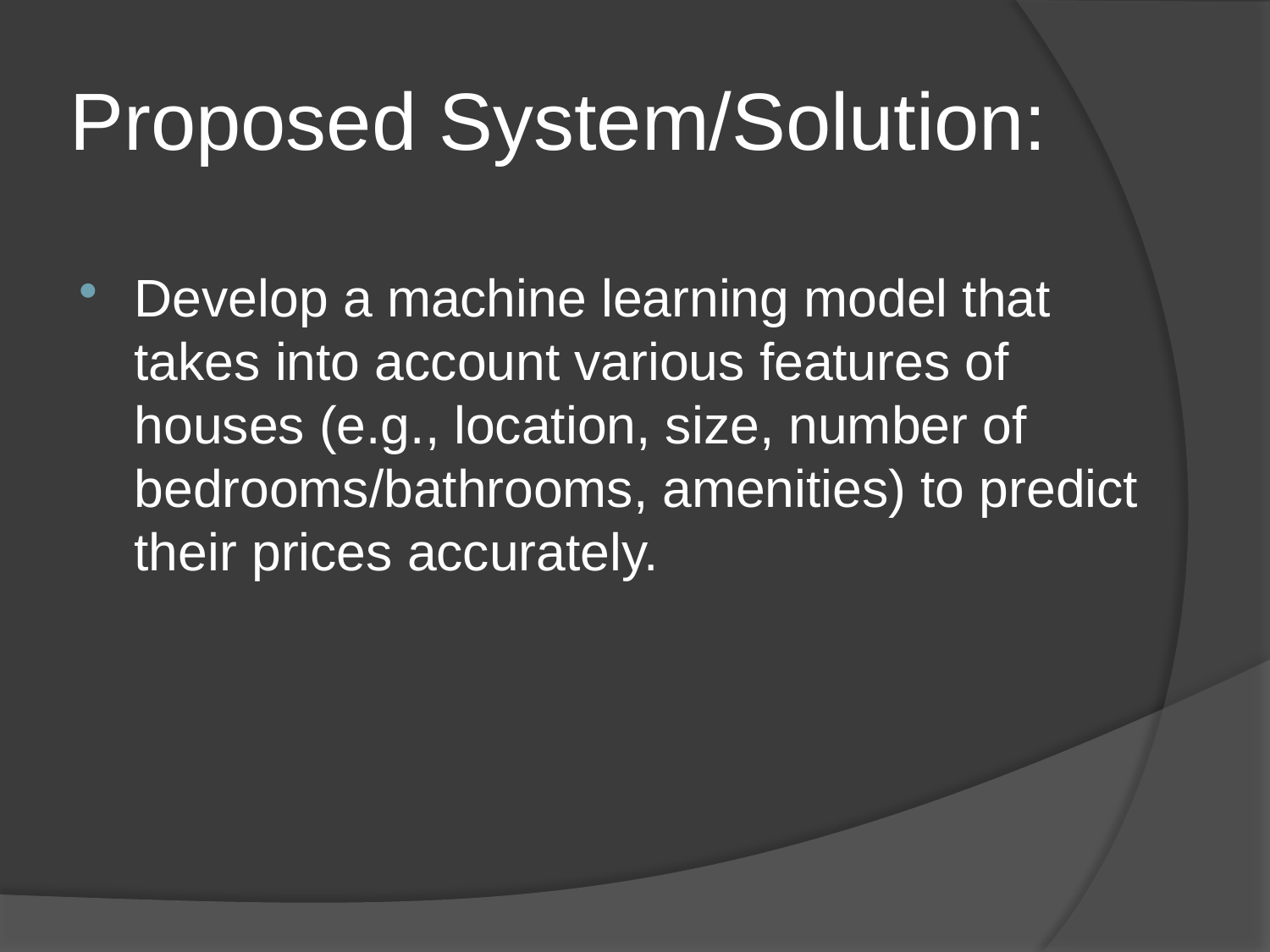

# Proposed System/Solution:
Develop a machine learning model that takes into account various features of houses (e.g., location, size, number of bedrooms/bathrooms, amenities) to predict their prices accurately.